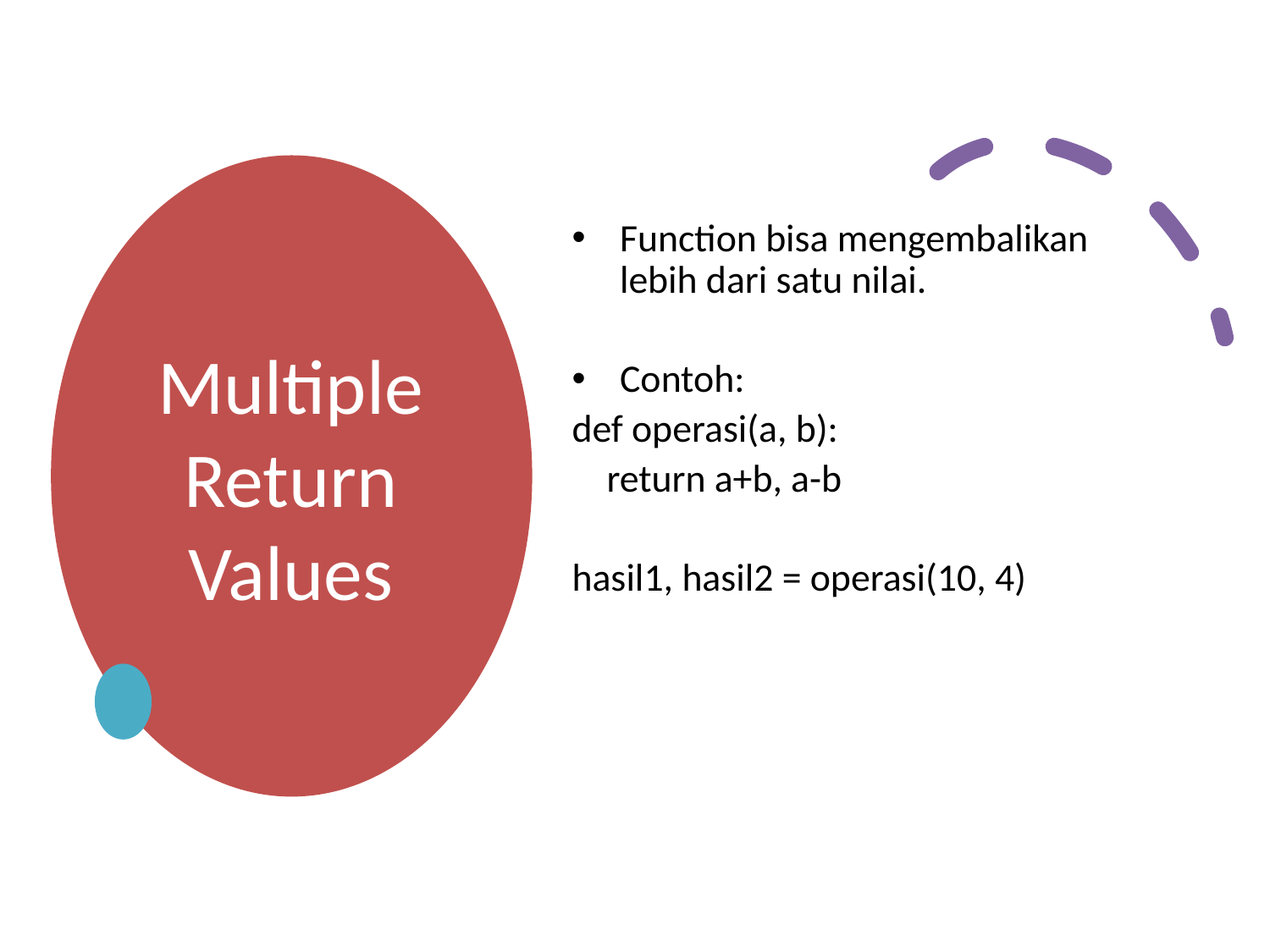

# Multiple Return Values
Function bisa mengembalikan lebih dari satu nilai.

Contoh:
def operasi(a, b):
    return a+b, a-b

hasil1, hasil2 = operasi(10, 4)